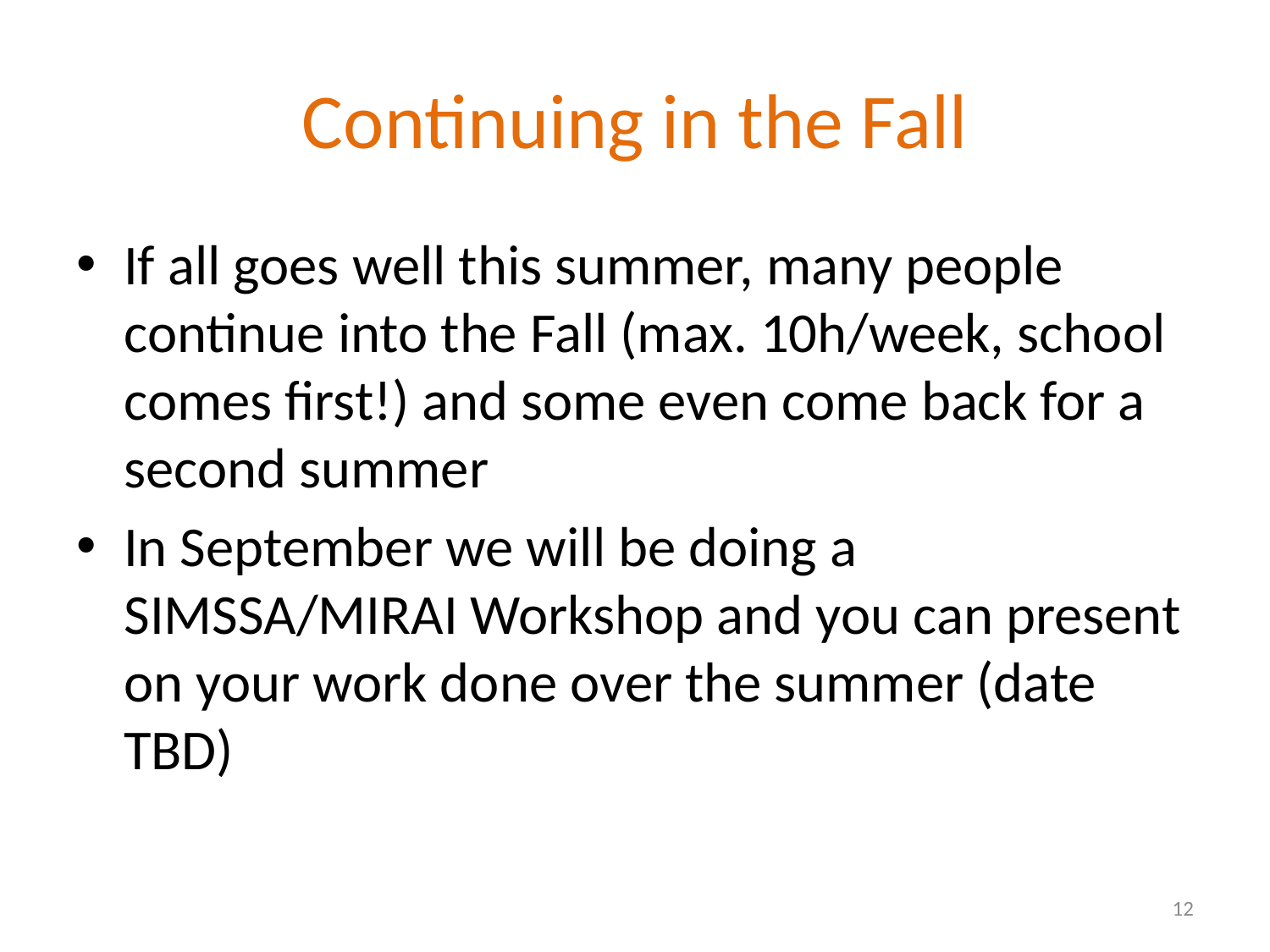

# Continuing in the Fall
If all goes well this summer, many people continue into the Fall (max. 10h/week, school comes first!) and some even come back for a second summer
In September we will be doing a SIMSSA/MIRAI Workshop and you can present on your work done over the summer (date TBD)
12